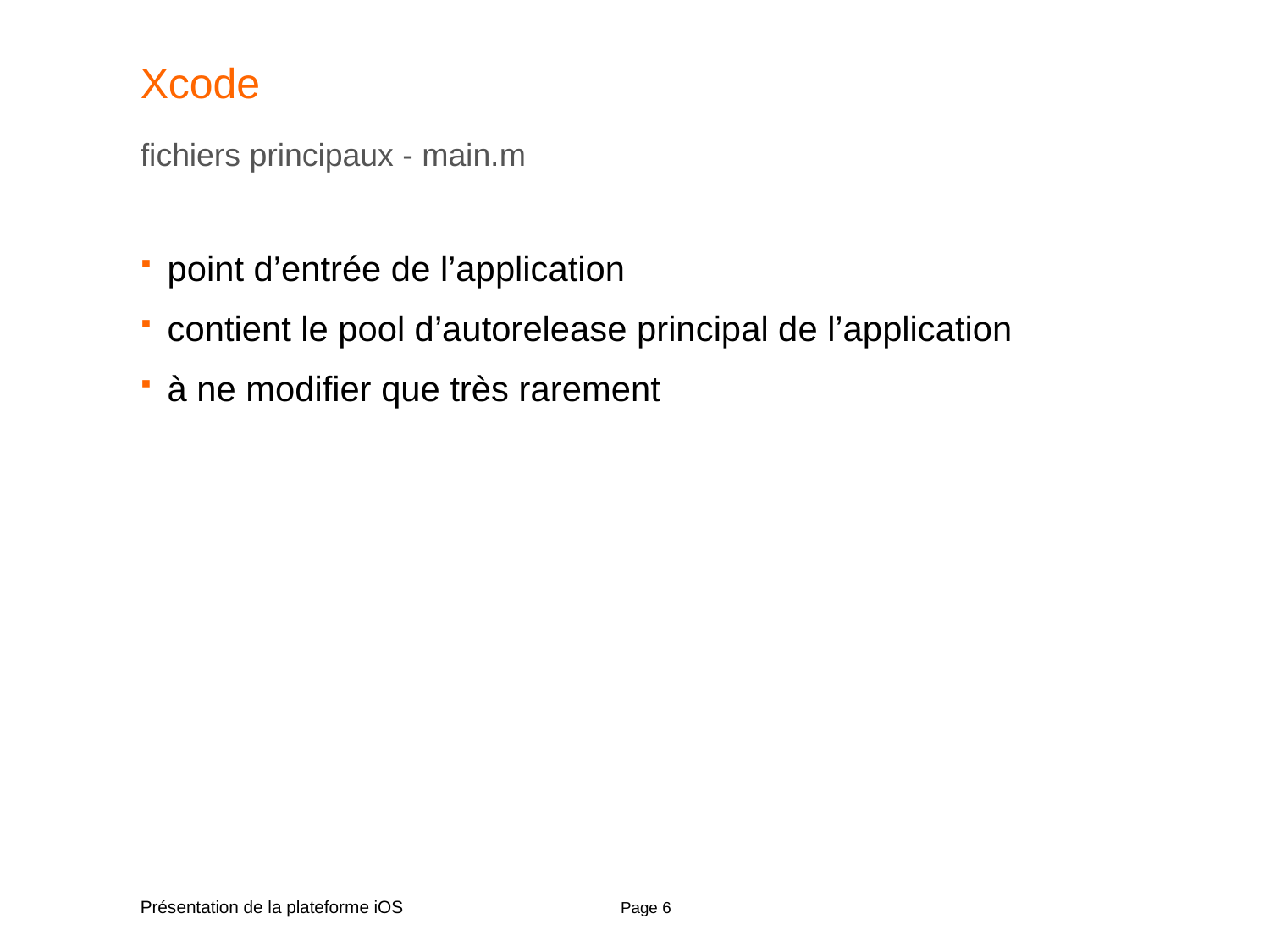

# Xcode
fichiers principaux - main.m

point d’entrée de l’application
contient le pool d’autorelease principal de l’application
à ne modifier que très rarement
Présentation de la plateforme iOS